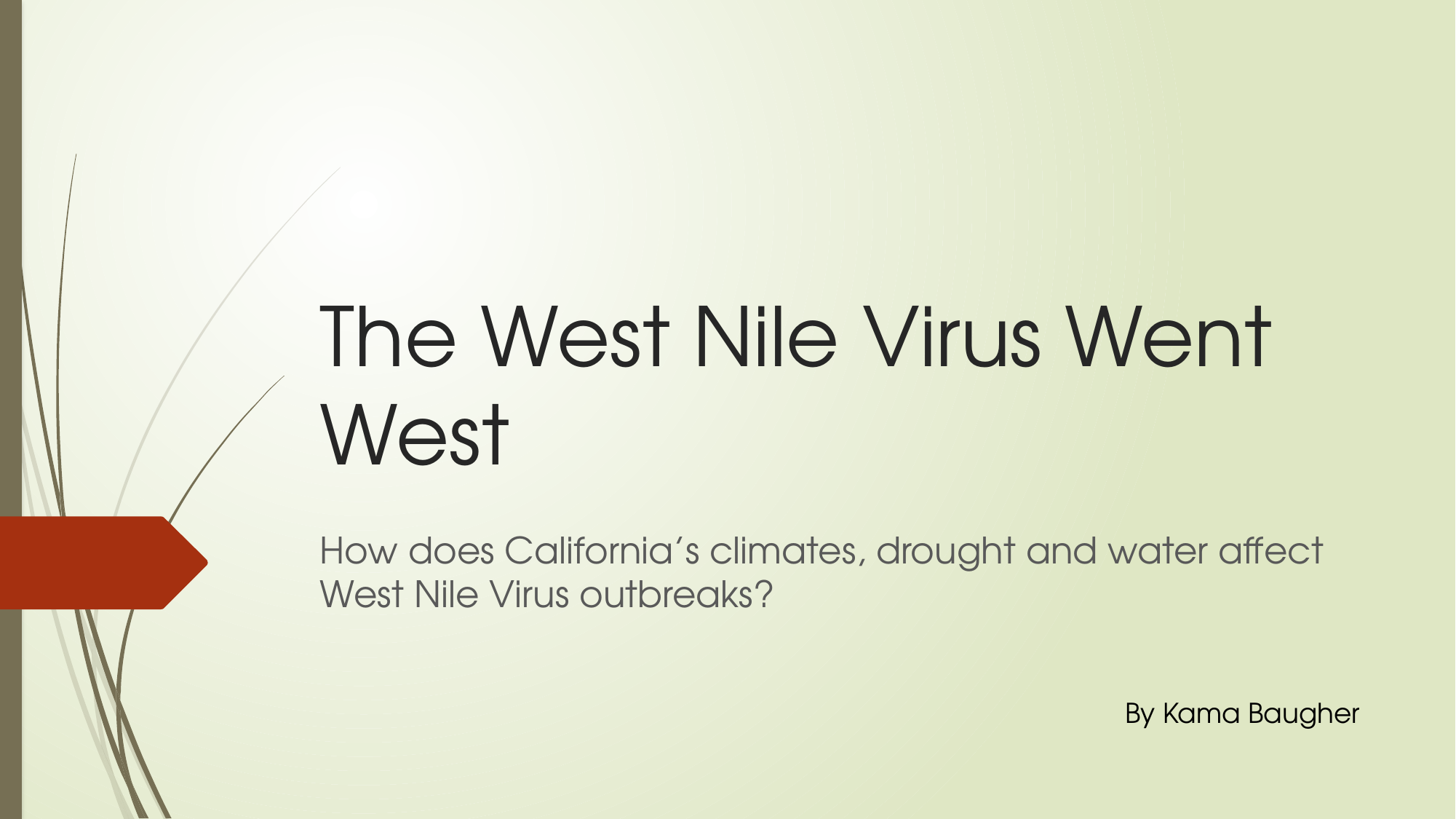

# The West Nile Virus Went West
How does California’s climates, drought and water affect West Nile Virus outbreaks?
By Kama Baugher